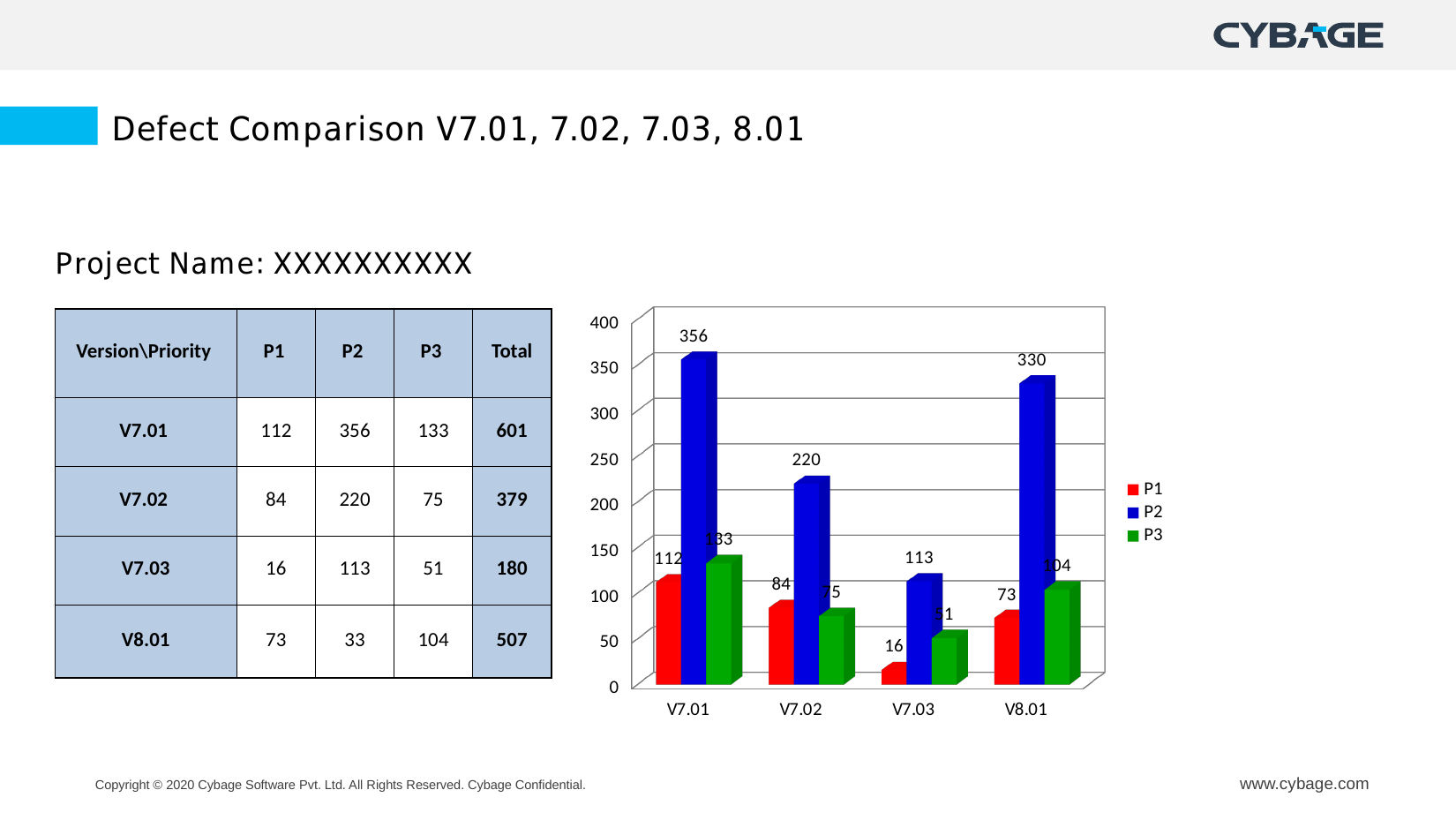

Defect Comparison V7.01, 7.02, 7.03, 8.01

Project Name: XXXXXXXXXX

[unsupported chart]

| Version\Priority | P1 | P2 | P3 | Total |
| --- | --- | --- | --- | --- |
| V7.01 | 112 | 356 | 133 | 601 |
| V7.02 | 84 | 220 | 75 | 379 |
| V7.03 | 16 | 113 | 51 | 180 |
| V8.01 | 73 | 33 | 104 | 507 |